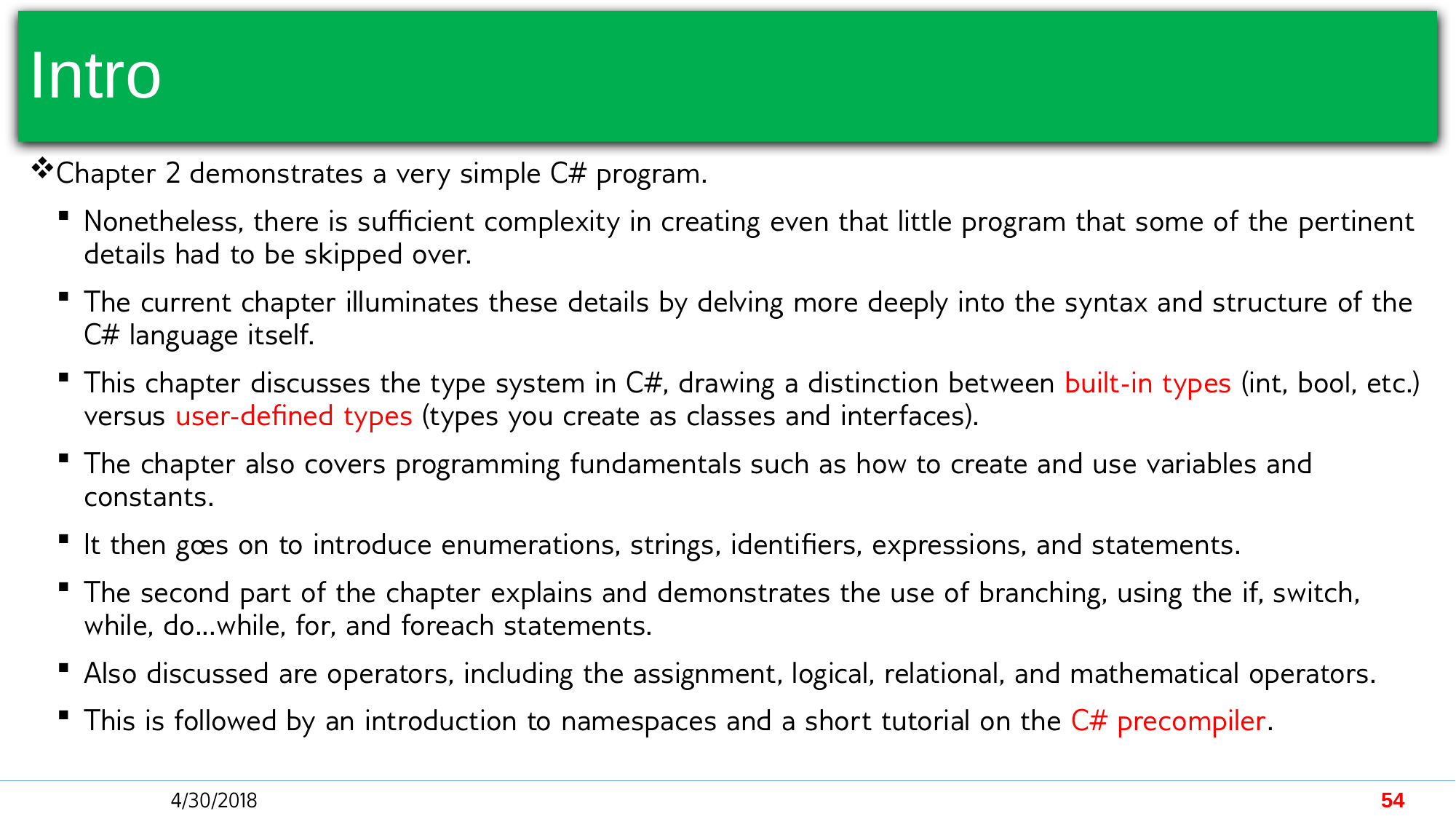

# Intro
Chapter 2 demonstrates a very simple C# program.
Nonetheless, there is sufficient complexity in creating even that little program that some of the pertinent details had to be skipped over.
The current chapter illuminates these details by delving more deeply into the syntax and structure of the C# language itself.
This chapter discusses the type system in C#, drawing a distinction between built-in types (int, bool, etc.) versus user-defined types (types you create as classes and interfaces).
The chapter also covers programming fundamentals such as how to create and use variables and constants.
It then goes on to introduce enumerations, strings, identifiers, expressions, and statements.
The second part of the chapter explains and demonstrates the use of branching, using the if, switch, while, do...while, for, and foreach statements.
Also discussed are operators, including the assignment, logical, relational, and mathematical operators.
This is followed by an introduction to namespaces and a short tutorial on the C# precompiler.
4/30/2018
54